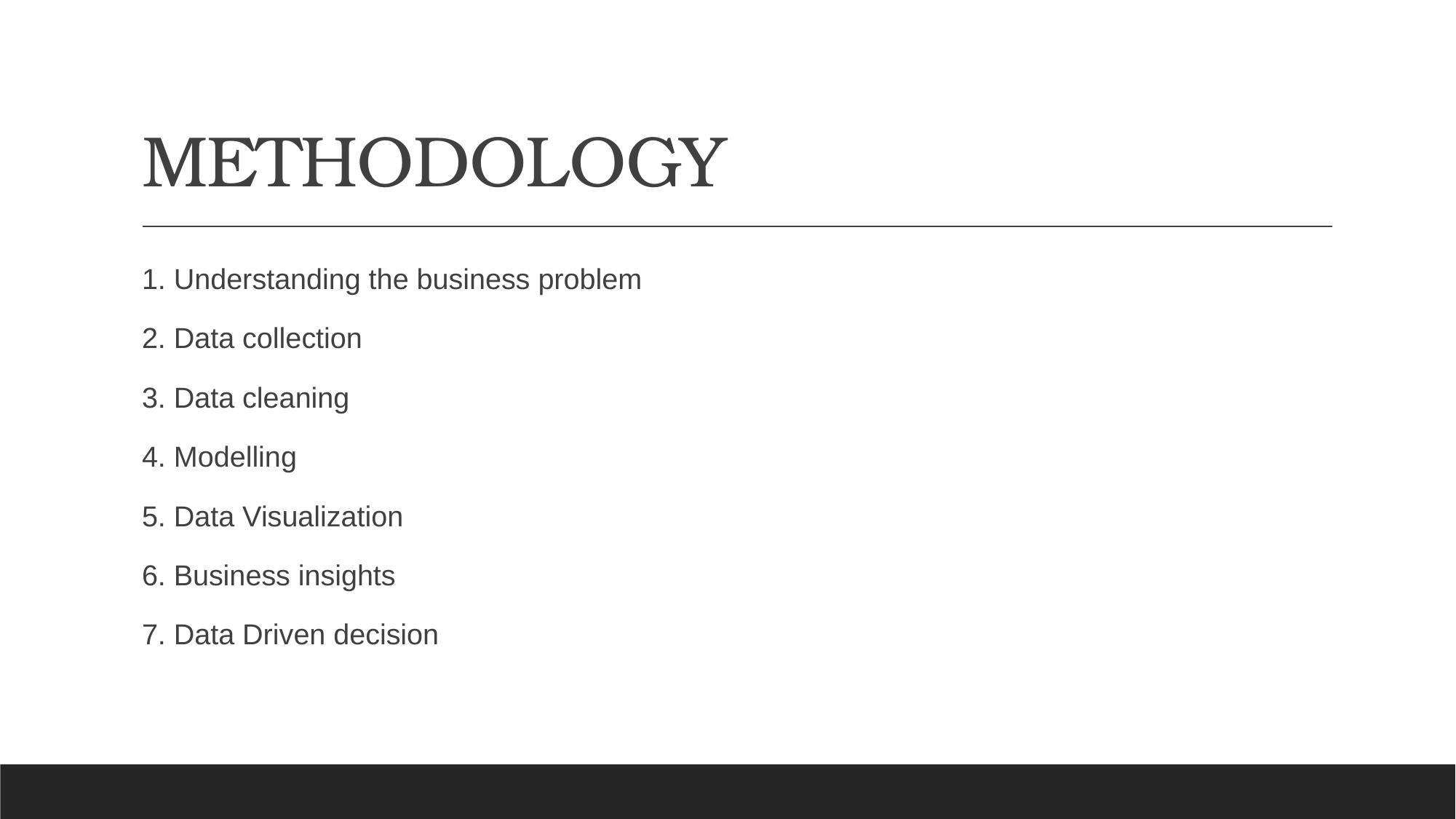

# METHODOLOGY
1. Understanding the business problem
2. Data collection
3. Data cleaning
4. Modelling
5. Data Visualization
6. Business insights
7. Data Driven decision